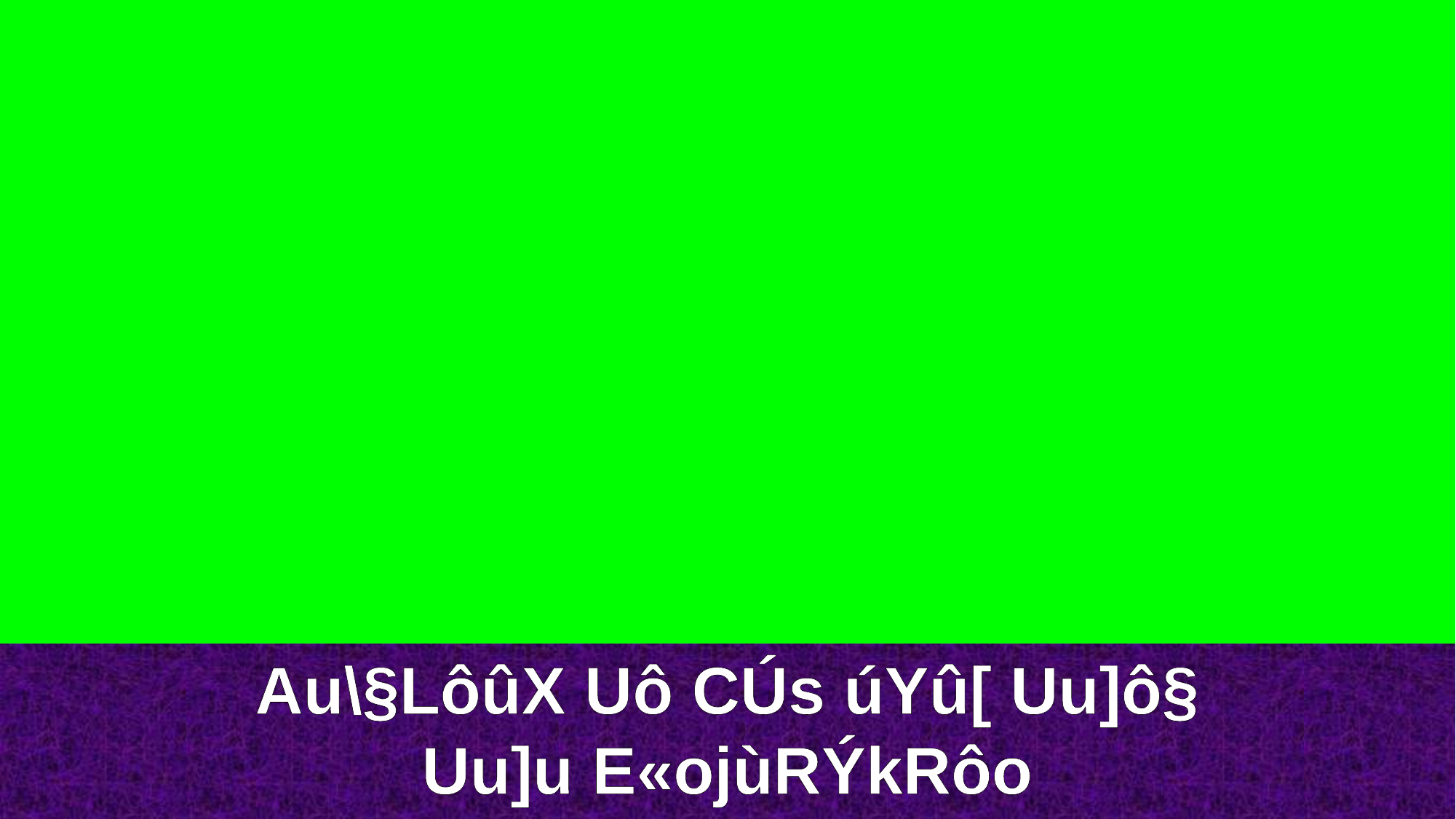

Au\§LôûX Uô CÚs úYû[ Uu]ô§ Uu]u E«ojùRÝkRôo